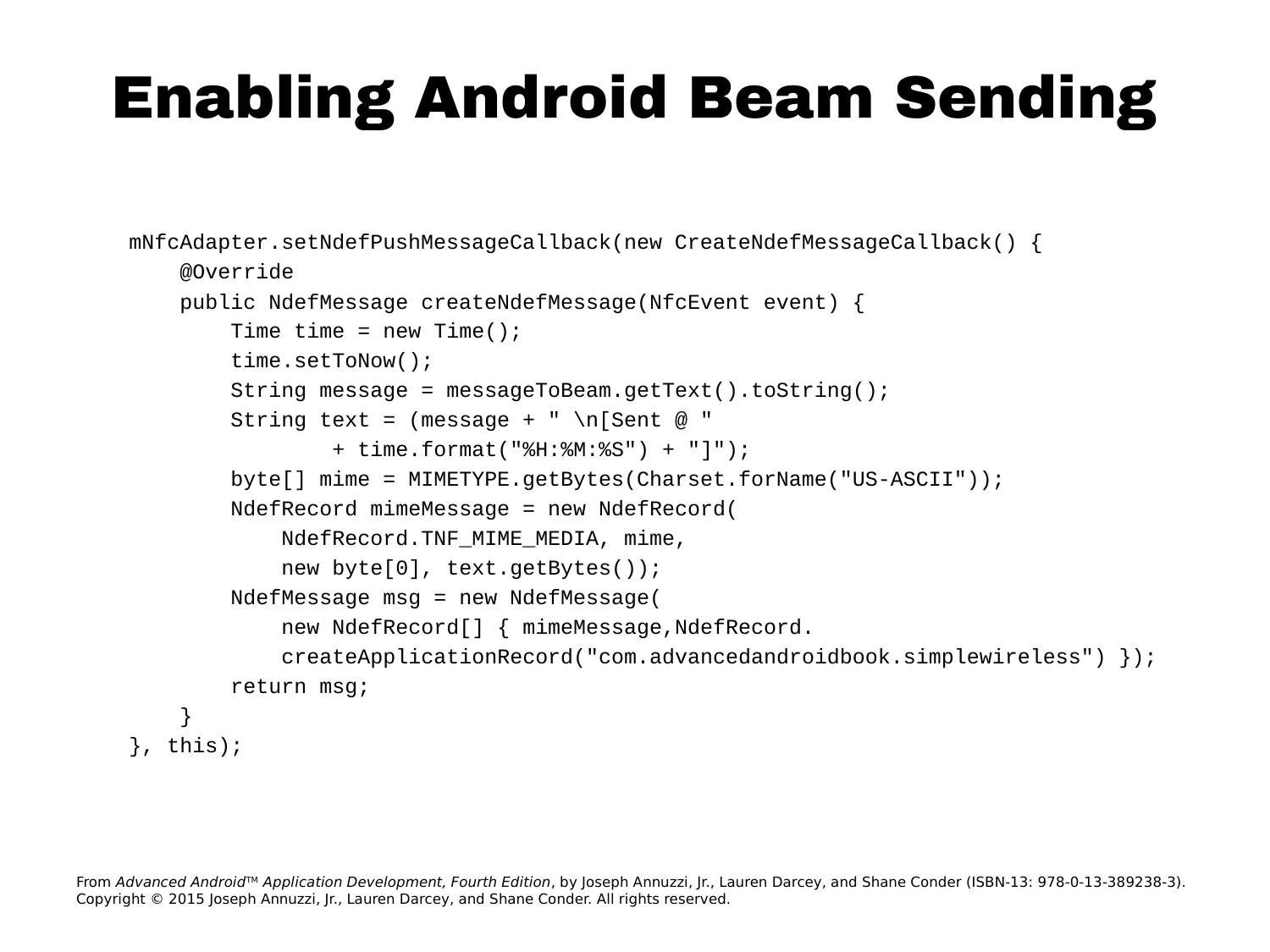

# Enabling Android Beam Sending
mNfcAdapter.setNdefPushMessageCallback(new CreateNdefMessageCallback() {
    @Override
    public NdefMessage createNdefMessage(NfcEvent event) {
        Time time = new Time();
        time.setToNow();
        String message = messageToBeam.getText().toString();
        String text = (message + " \n[Sent @ "
                + time.format("%H:%M:%S") + "]");
        byte[] mime = MIMETYPE.getBytes(Charset.forName("US-ASCII"));
        NdefRecord mimeMessage = new NdefRecord(
            NdefRecord.TNF_MIME_MEDIA, mime,
            new byte[0], text.getBytes());
        NdefMessage msg = new NdefMessage(
            new NdefRecord[] { mimeMessage,NdefRecord.
            createApplicationRecord("com.advancedandroidbook.simplewireless") });
        return msg;
    }
}, this);
From Advanced AndroidTM Application Development, Fourth Edition, by Joseph Annuzzi, Jr., Lauren Darcey, and Shane Conder (ISBN-13: 978-0-13-389238-3). Copyright © 2015 Joseph Annuzzi, Jr., Lauren Darcey, and Shane Conder. All rights reserved.